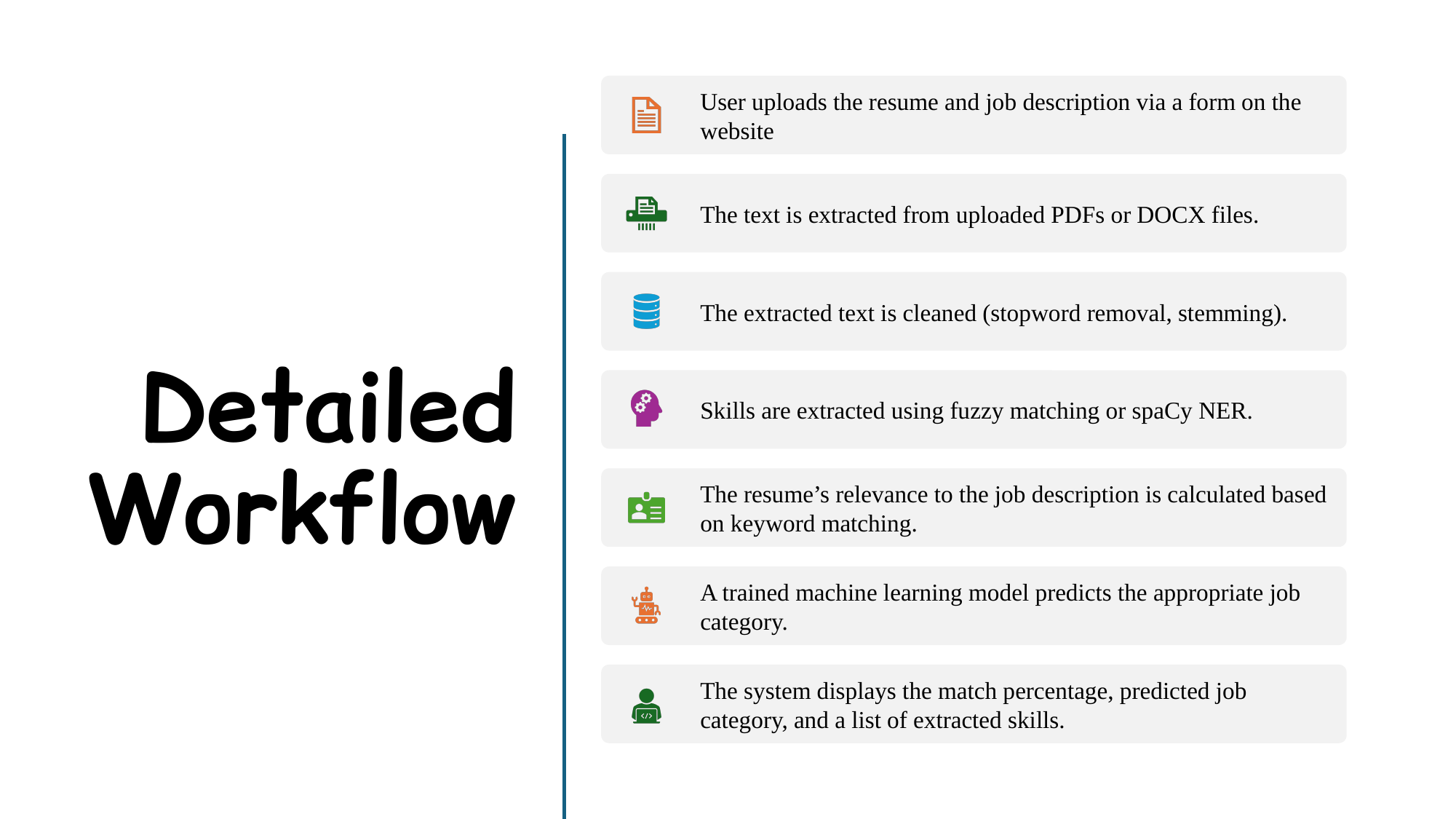

User uploads the resume and job description via a form on the website
The text is extracted from uploaded PDFs or DOCX files.
The extracted text is cleaned (stopword removal, stemming).
Skills are extracted using fuzzy matching or spaCy NER.
The resume’s relevance to the job description is calculated based on keyword matching.
A trained machine learning model predicts the appropriate job category.
The system displays the match percentage, predicted job category, and a list of extracted skills.
# Detailed Workflow